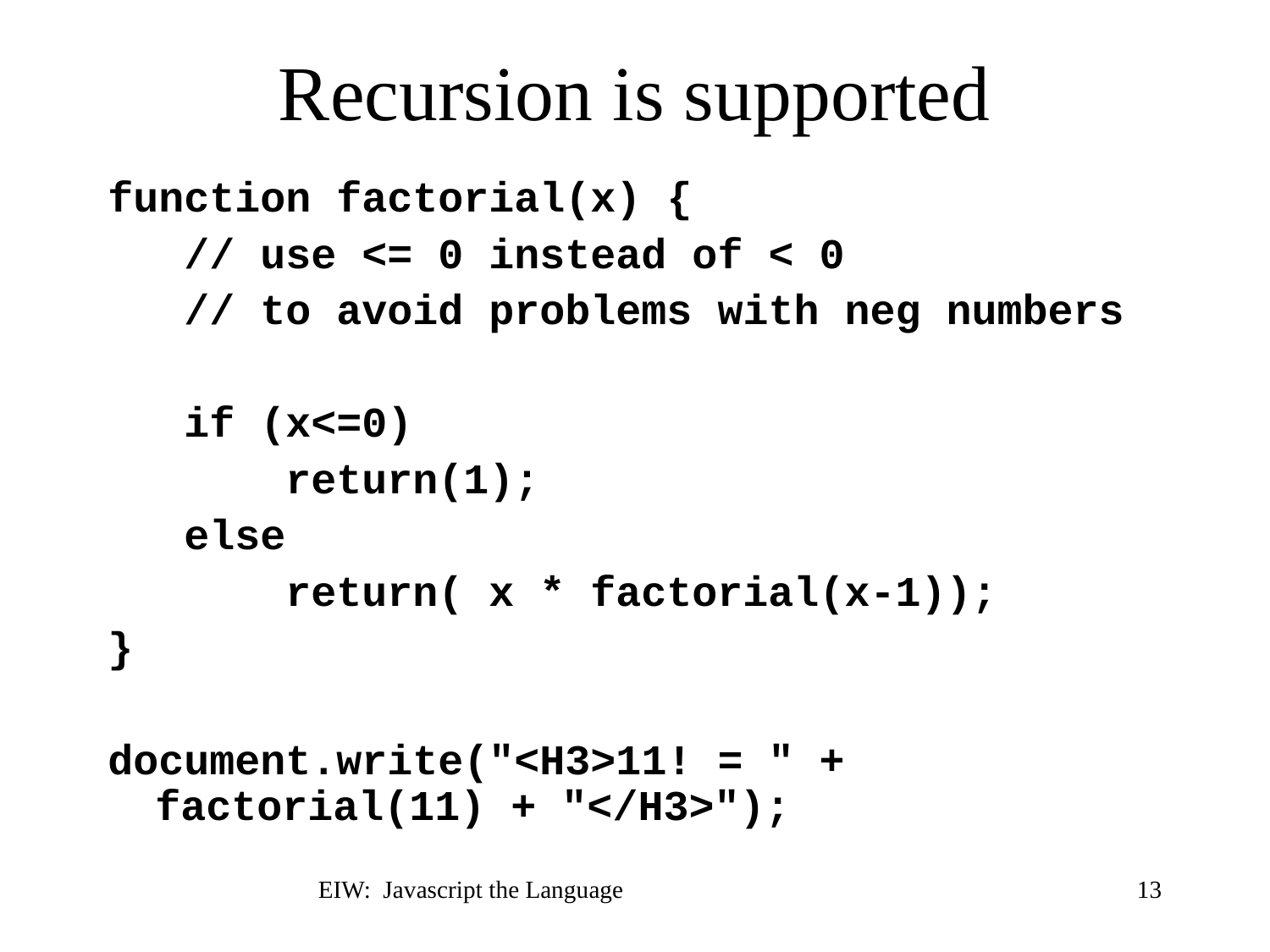

# Recursion is supported
function factorial(x) {
   // use <= 0 instead of < 0
   // to avoid problems with neg numbers

   if (x<=0)
       return(1);
   else
       return( x * factorial(x-1));
}

document.write("<H3>11! = " + factorial(11) + "</H3>");
EIW:  Javascript the Language
13